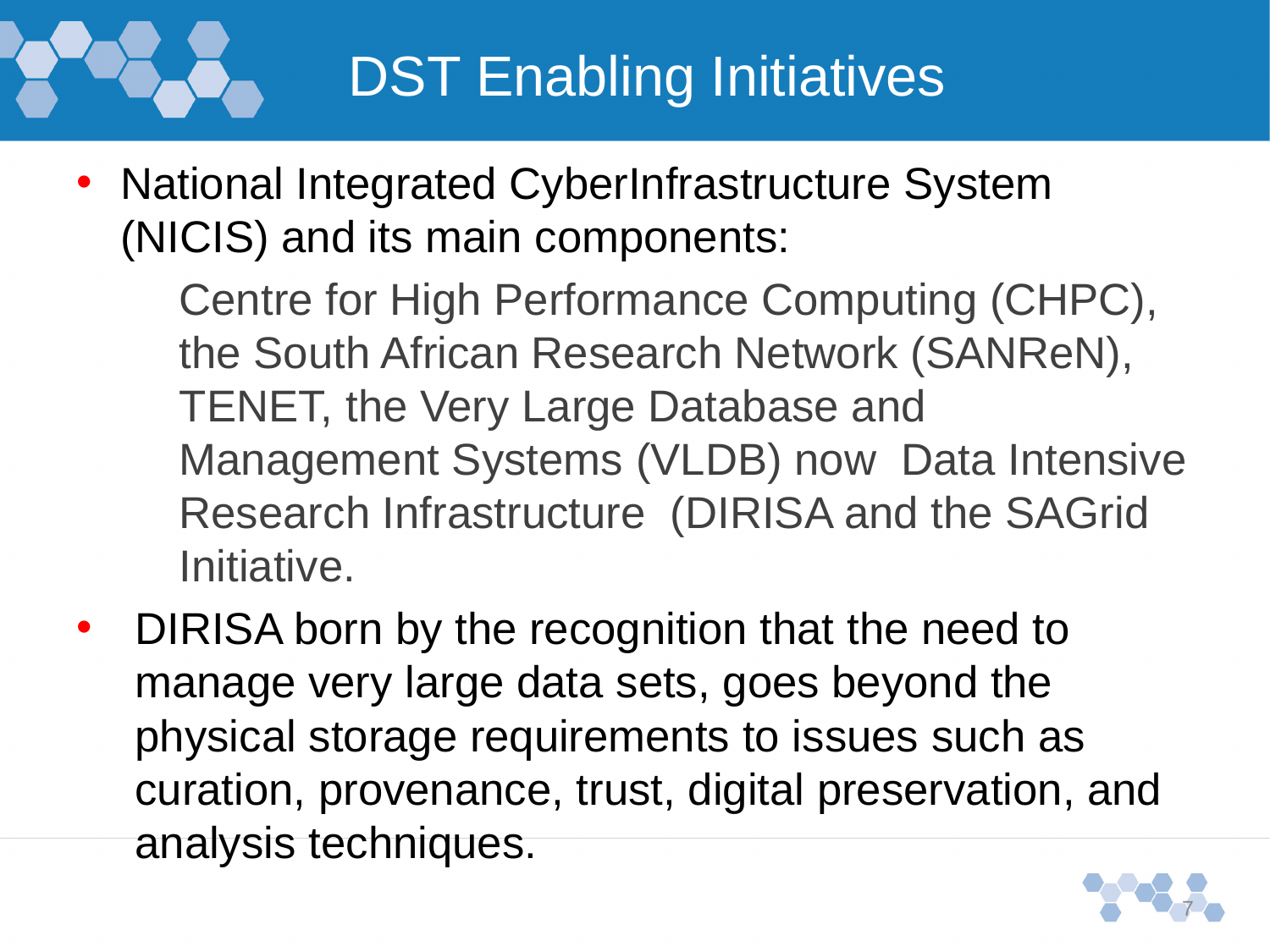

# DST Enabling Initiatives
National Integrated CyberInfrastructure System (NICIS) and its main components:
Centre for High Performance Computing (CHPC), the South African Research Network (SANReN), TENET, the Very Large Database and Management Systems (VLDB) now  Data Intensive Research Infrastructure  (DIRISA and the SAGrid Initiative.
DIRISA born by the recognition that the need to manage very large data sets, goes beyond the physical storage requirements to issues such as curation, provenance, trust, digital preservation, and analysis techniques.

7